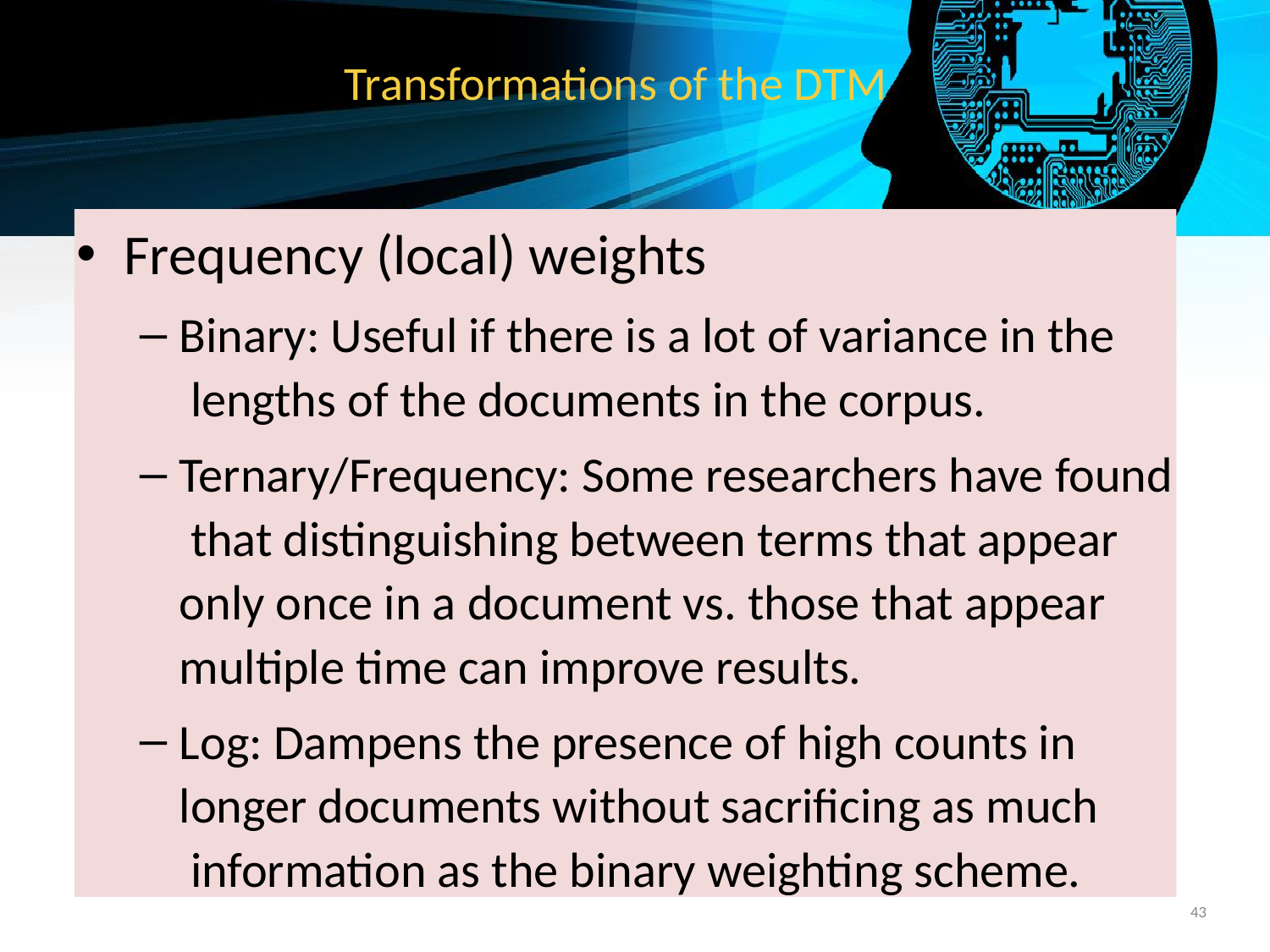

# Transformations of the DTM
Frequency (local) weights
Binary: Useful if there is a lot of variance in the  lengths of the documents in the corpus.
Ternary/Frequency: Some researchers have found  that distinguishing between terms that appear  only once in a document vs. those that appear  multiple time can improve results.
Log: Dampens the presence of high counts in  longer documents without sacrificing as much  information as the binary weighting scheme.
43